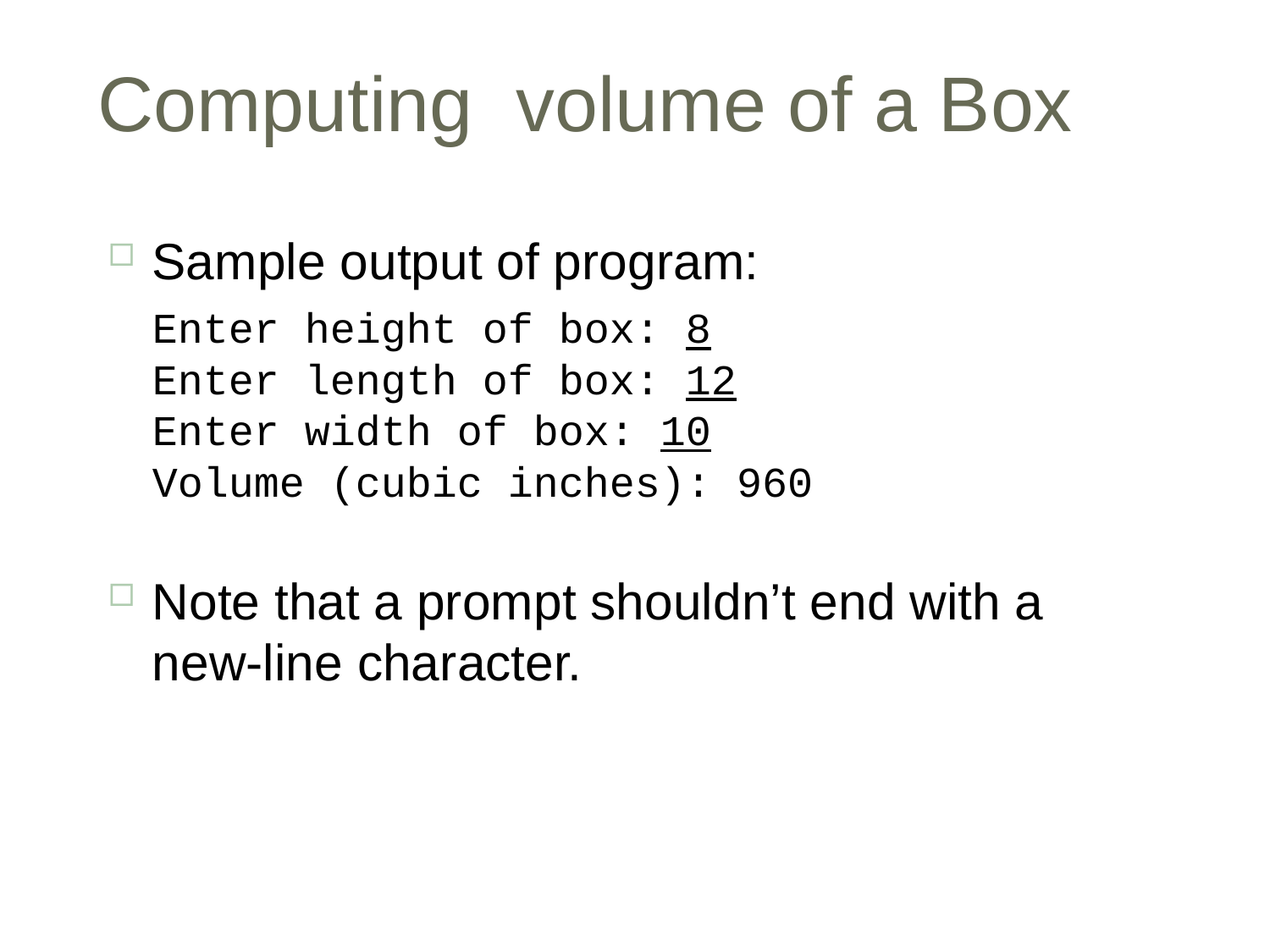

# Computing  volume of a Box
Sample output of program:
	Enter height of box: 8
	Enter length of box: 12
	Enter width of box: 10
	Volume (cubic inches): 960

Note that a prompt shouldn’t end with a new-line character.